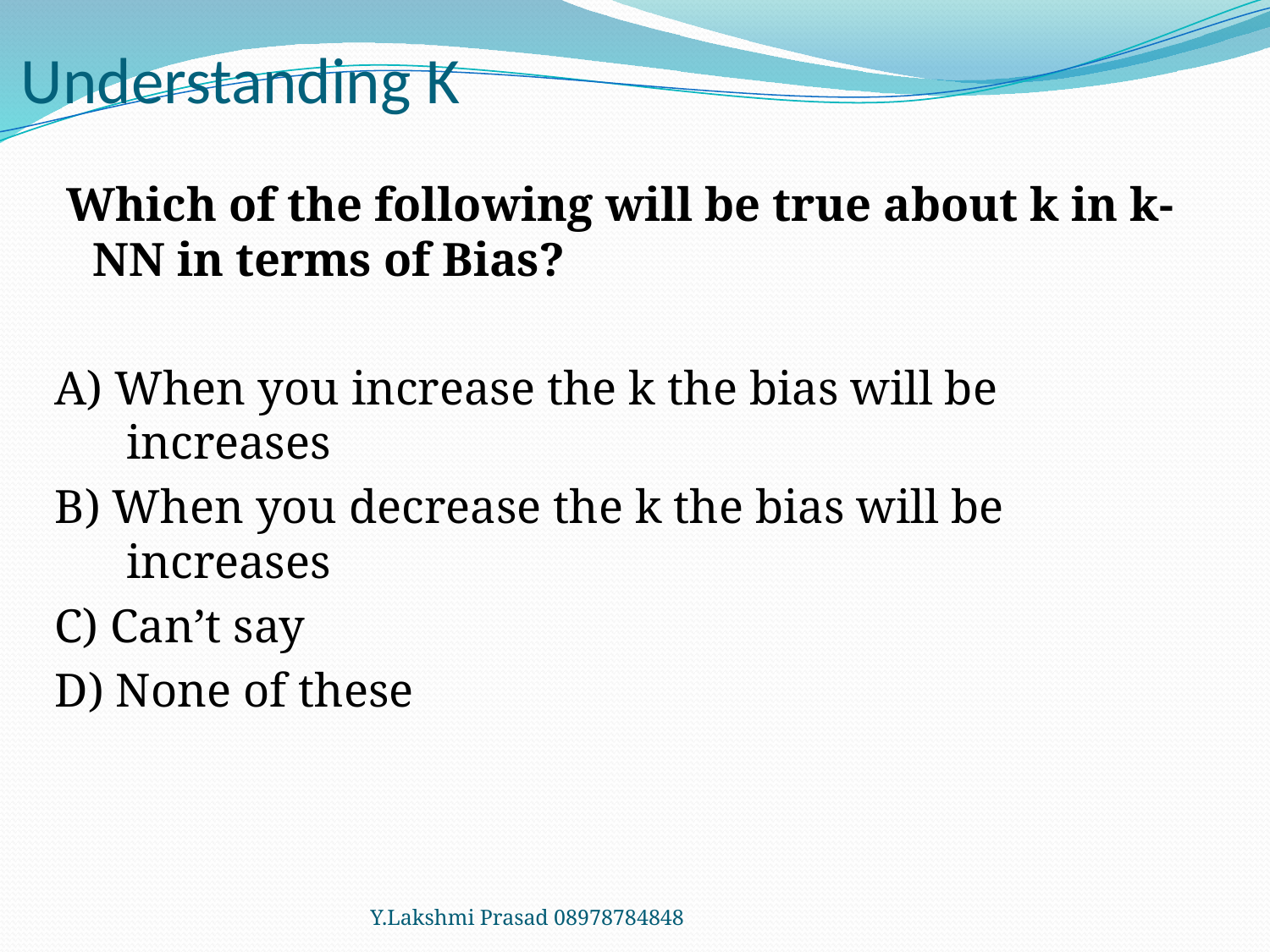

# Understanding K
 Which of the following will be true about k in k-NN in terms of Bias?

A) When you increase the k the bias will be increases
B) When you decrease the k the bias will be increases
C) Can’t say
D) None of these

Y.Lakshmi Prasad 08978784848